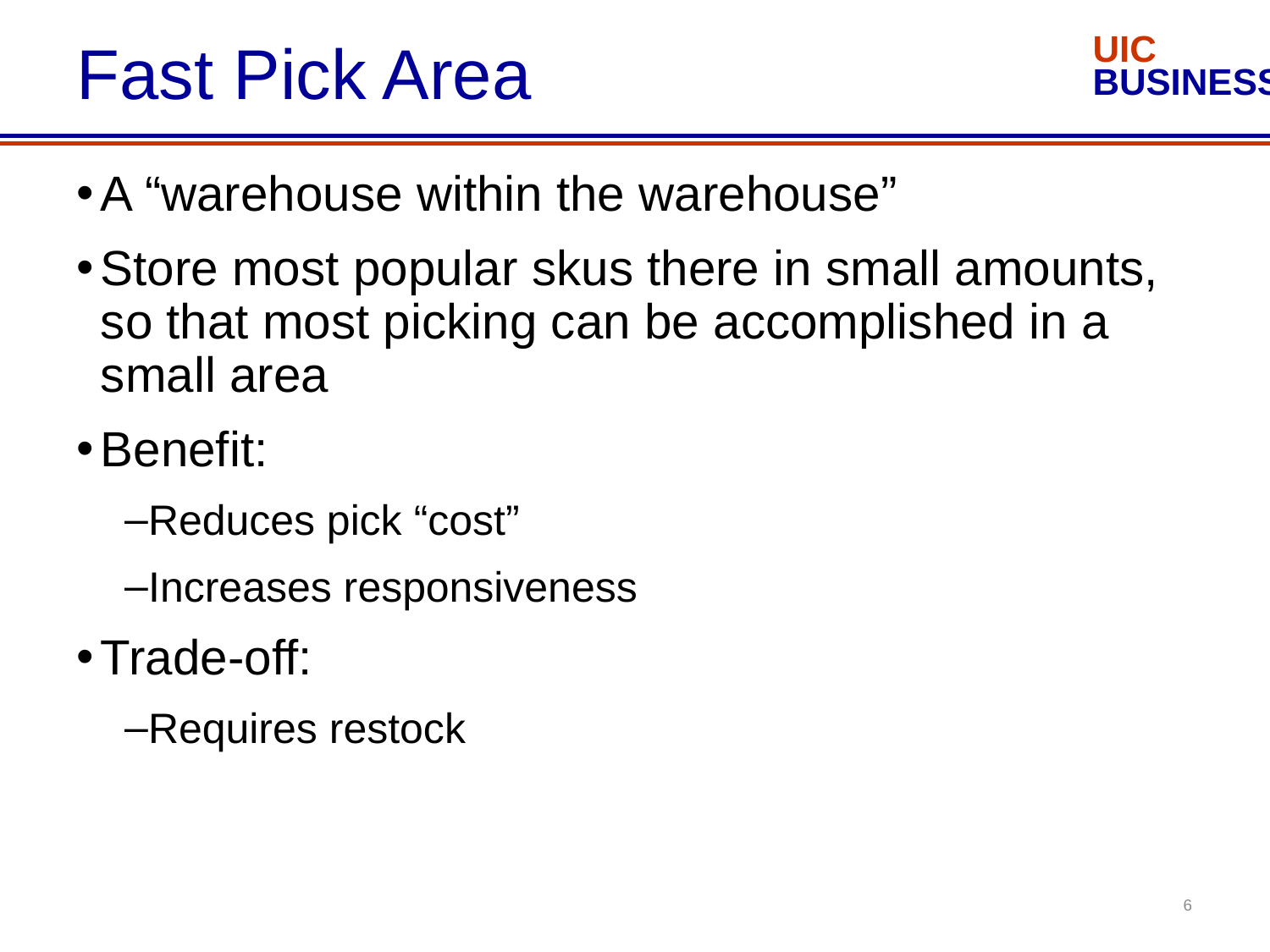

# Fast Pick Area
A “warehouse within the warehouse”
Store most popular skus there in small amounts, so that most picking can be accomplished in a small area
Benefit:
Reduces pick “cost”
Increases responsiveness
Trade-off:
Requires restock

6